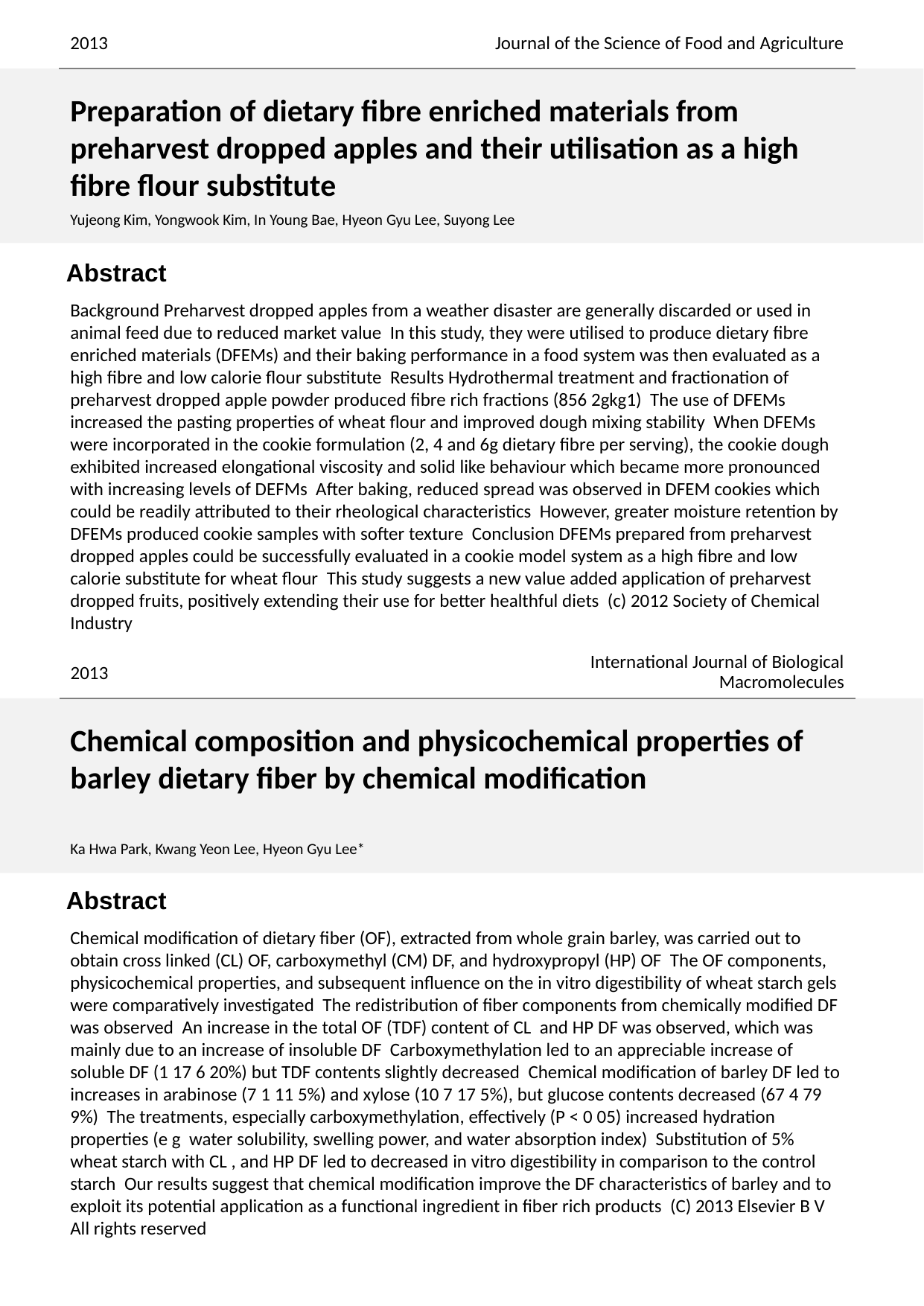

2013
Journal of the Science of Food and Agriculture
Preparation of dietary fibre enriched materials from preharvest dropped apples and their utilisation as a high fibre flour substitute
Yujeong Kim, Yongwook Kim, In Young Bae, Hyeon Gyu Lee, Suyong Lee
Background Preharvest dropped apples from a weather disaster are generally discarded or used in animal feed due to reduced market value  In this study, they were utilised to produce dietary fibre enriched materials (DFEMs) and their baking performance in a food system was then evaluated as a high fibre and low calorie flour substitute  Results Hydrothermal treatment and fractionation of preharvest dropped apple powder produced fibre rich fractions (856 2gkg1)  The use of DFEMs increased the pasting properties of wheat flour and improved dough mixing stability  When DFEMs were incorporated in the cookie formulation (2, 4 and 6g dietary fibre per serving), the cookie dough exhibited increased elongational viscosity and solid like behaviour which became more pronounced with increasing levels of DEFMs  After baking, reduced spread was observed in DFEM cookies which could be readily attributed to their rheological characteristics  However, greater moisture retention by DFEMs produced cookie samples with softer texture  Conclusion DFEMs prepared from preharvest dropped apples could be successfully evaluated in a cookie model system as a high fibre and low calorie substitute for wheat flour  This study suggests a new value added application of preharvest dropped fruits, positively extending their use for better healthful diets  (c) 2012 Society of Chemical Industry
International Journal of Biological Macromolecules
2013
Chemical composition and physicochemical properties of barley dietary fiber by chemical modification
Ka Hwa Park, Kwang Yeon Lee, Hyeon Gyu Lee*
Chemical modification of dietary fiber (OF), extracted from whole grain barley, was carried out to obtain cross linked (CL) OF, carboxymethyl (CM) DF, and hydroxypropyl (HP) OF  The OF components, physicochemical properties, and subsequent influence on the in vitro digestibility of wheat starch gels were comparatively investigated  The redistribution of fiber components from chemically modified DF was observed  An increase in the total OF (TDF) content of CL  and HP DF was observed, which was mainly due to an increase of insoluble DF  Carboxymethylation led to an appreciable increase of soluble DF (1 17 6 20%) but TDF contents slightly decreased  Chemical modification of barley DF led to increases in arabinose (7 1 11 5%) and xylose (10 7 17 5%), but glucose contents decreased (67 4 79 9%)  The treatments, especially carboxymethylation, effectively (P < 0 05) increased hydration properties (e g  water solubility, swelling power, and water absorption index)  Substitution of 5% wheat starch with CL , and HP DF led to decreased in vitro digestibility in comparison to the control starch  Our results suggest that chemical modification improve the DF characteristics of barley and to exploit its potential application as a functional ingredient in fiber rich products  (C) 2013 Elsevier B V  All rights reserved